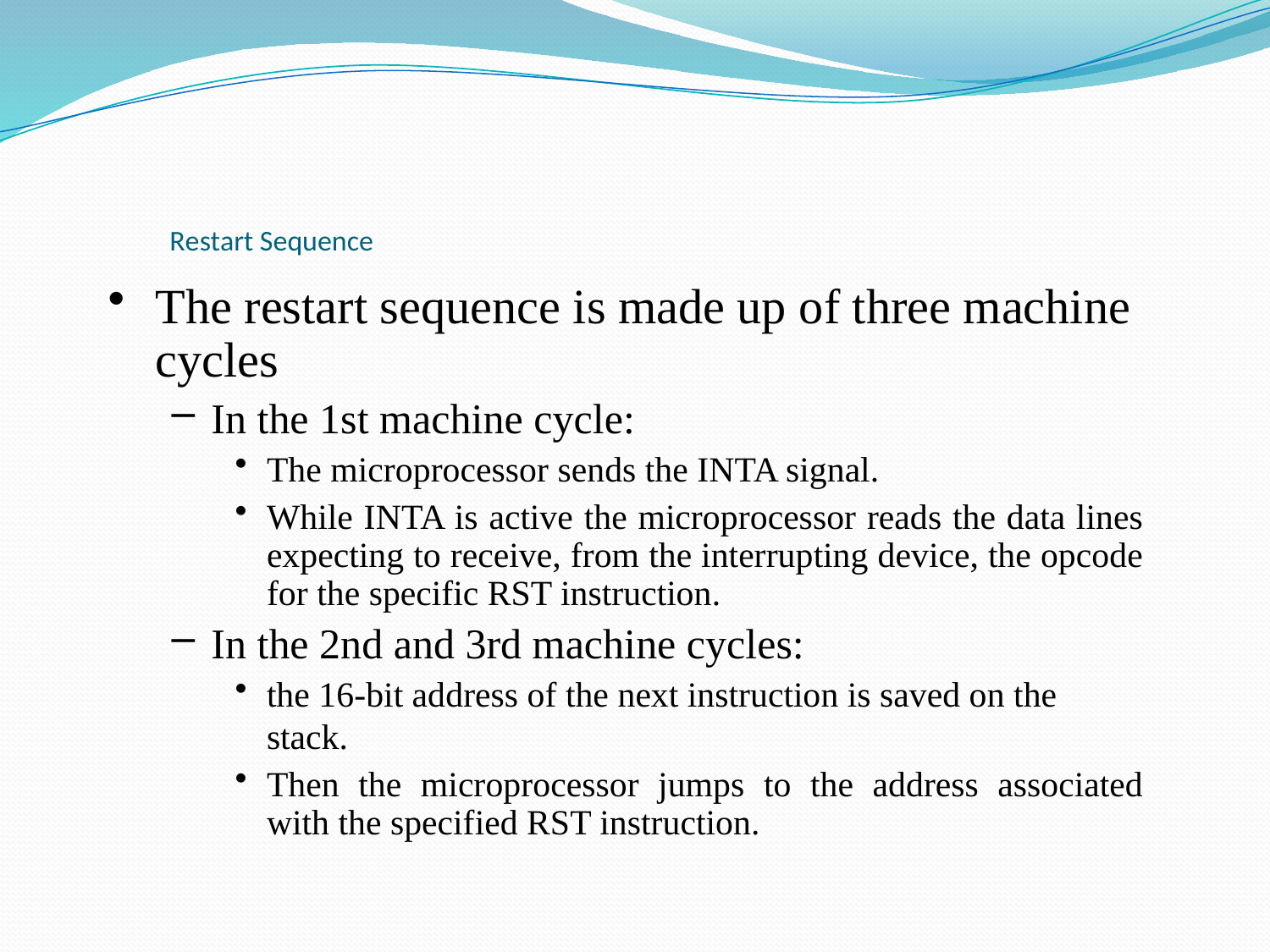

# Restart Sequence
The restart sequence is made up of three machine cycles
In the 1st machine cycle:
The microprocessor sends the INTA signal.
While INTA is active the microprocessor reads the data lines expecting to receive, from the interrupting device, the opcode for the specific RST instruction.
In the 2nd and 3rd machine cycles:
the 16-bit address of the next instruction is saved on the stack.
Then the microprocessor jumps to the address associated with the specified RST instruction.